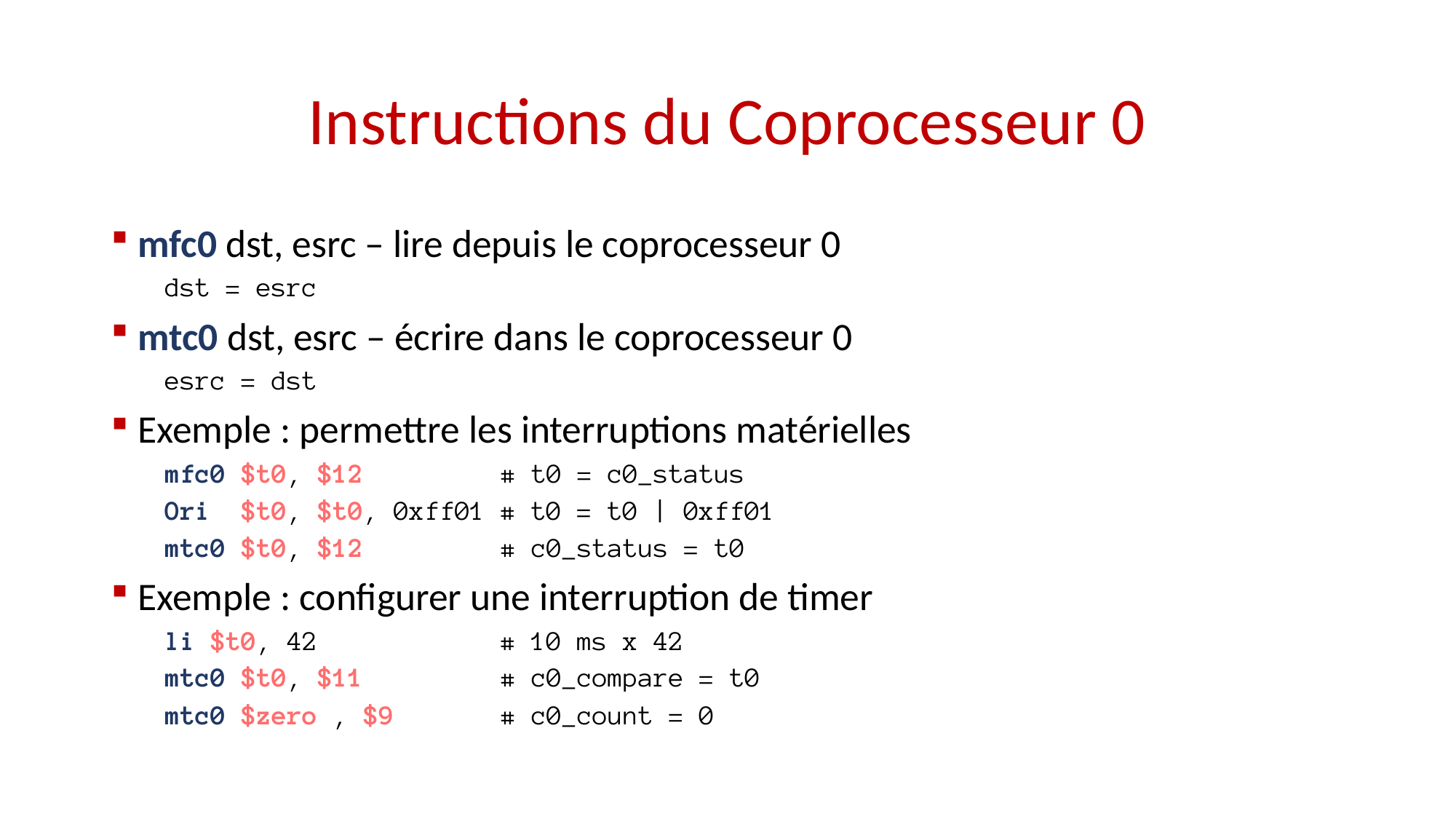

# Instructions du Coprocesseur 0
mfc0 dst, esrc – lire depuis le coprocesseur 0
dst = esrc
mtc0 dst, esrc – écrire dans le coprocesseur 0
esrc = dst
Exemple : permettre les interruptions matérielles
mfc0 $t0, $12         # t0 = c0_status
Ori  $t0, $t0, 0xff01 # t0 = t0 | 0xff01
mtc0 $t0, $12         # c0_status = t0
Exemple : configurer une interruption de timer
li $t0, 42            # 10 ms x 42
mtc0 $t0, $11         # c0_compare = t0
mtc0 $zero , $9       # c0_count = 0